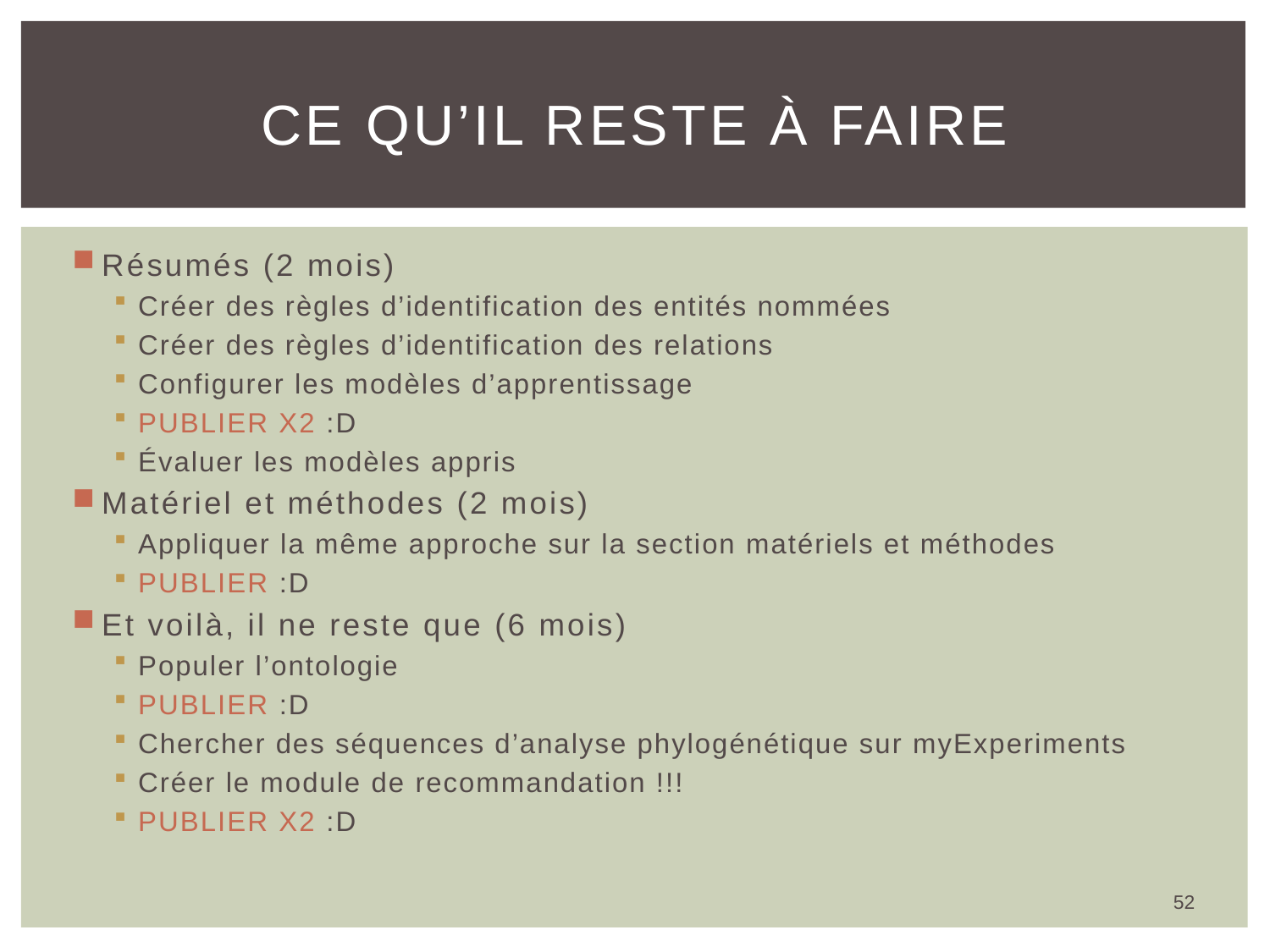

# Ce qu’il reste à faire
Résumés (2 mois)
Créer des règles d’identification des entités nommées
Créer des règles d’identification des relations
Configurer les modèles d’apprentissage
PUBLIER X2 :D
Évaluer les modèles appris
Matériel et méthodes (2 mois)
Appliquer la même approche sur la section matériels et méthodes
PUBLIER :D
Et voilà, il ne reste que (6 mois)
Populer l’ontologie
PUBLIER :D
Chercher des séquences d’analyse phylogénétique sur myExperiments
Créer le module de recommandation !!!
PUBLIER X2 :D

52